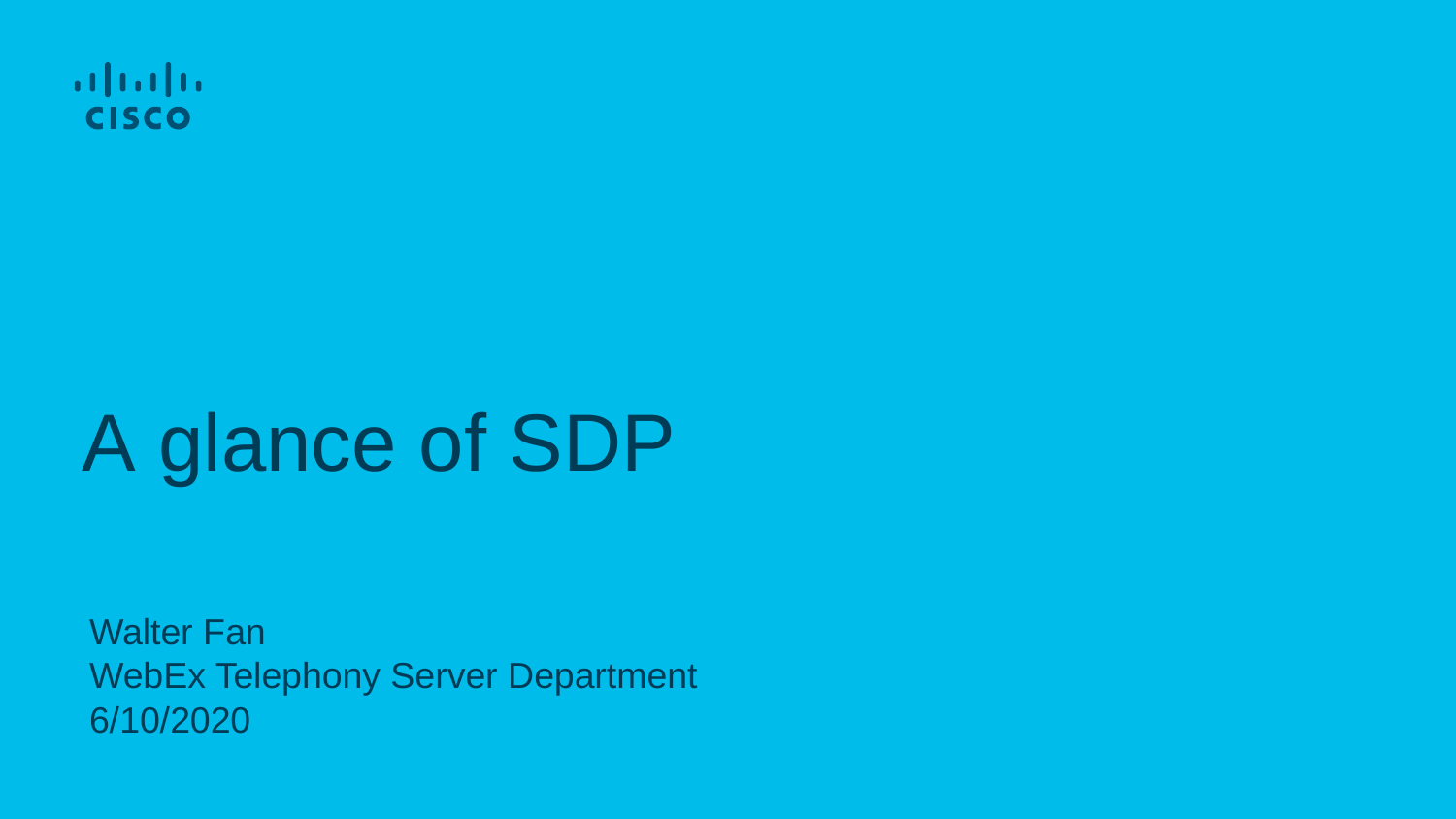

# A glance of SDP

Walter Fan
WebEx Telephony Server Department
6/10/2020